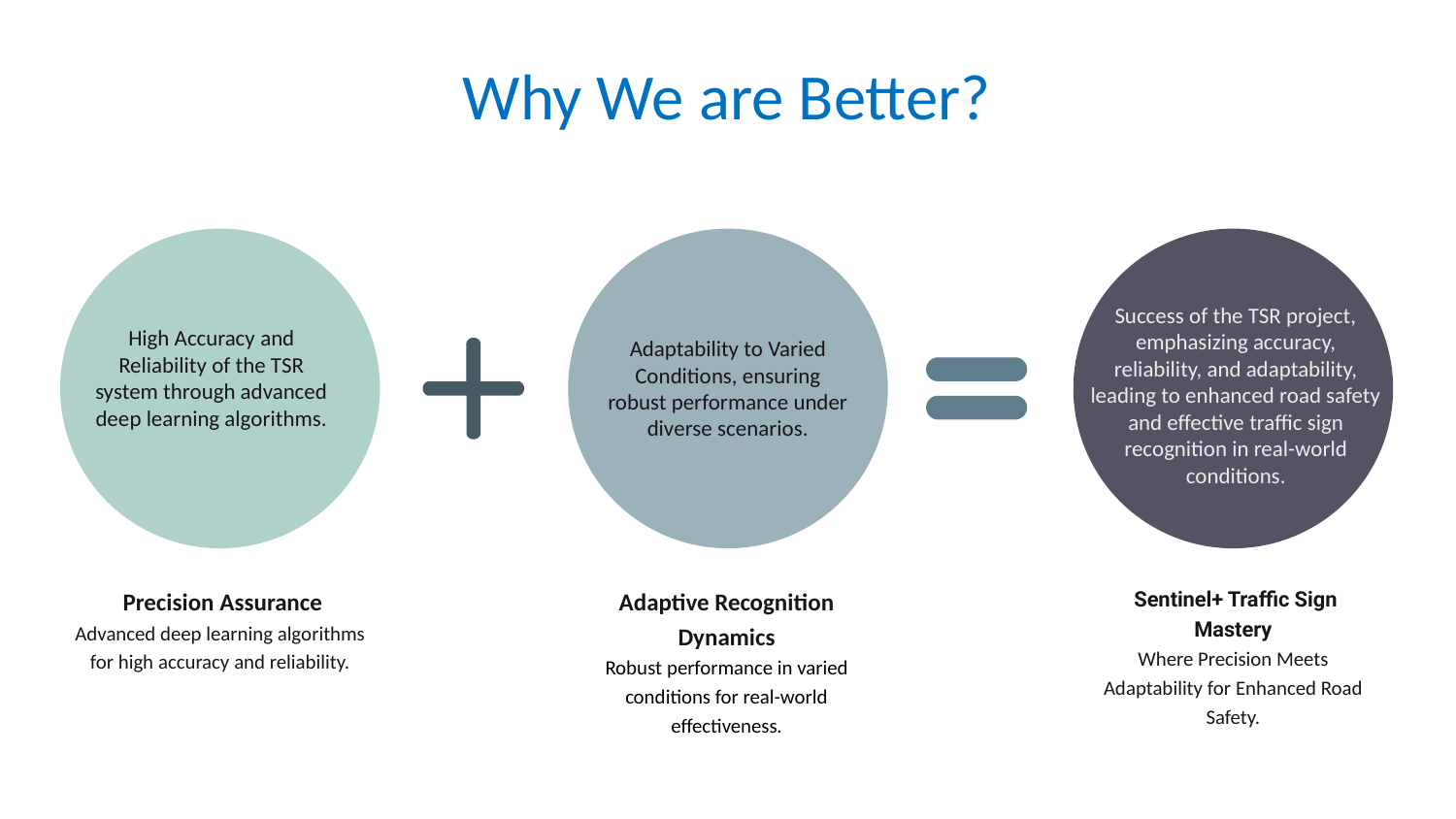

# Why We are Better?

Success of the TSR project, emphasizing accuracy, reliability, and adaptability, leading to enhanced road safety and effective traffic sign recognition in real-world conditions.
High Accuracy and Reliability of the TSR system through advanced deep learning algorithms.
Adaptability to Varied Conditions, ensuring robust performance under diverse scenarios.

 Precision Assurance
Advanced deep learning algorithms for high accuracy and reliability.
Adaptive Recognition Dynamics
Robust performance in varied conditions for real-world effectiveness.
 Sentinel+ Traffic Sign Mastery
Where Precision Meets Adaptability for Enhanced Road Safety.